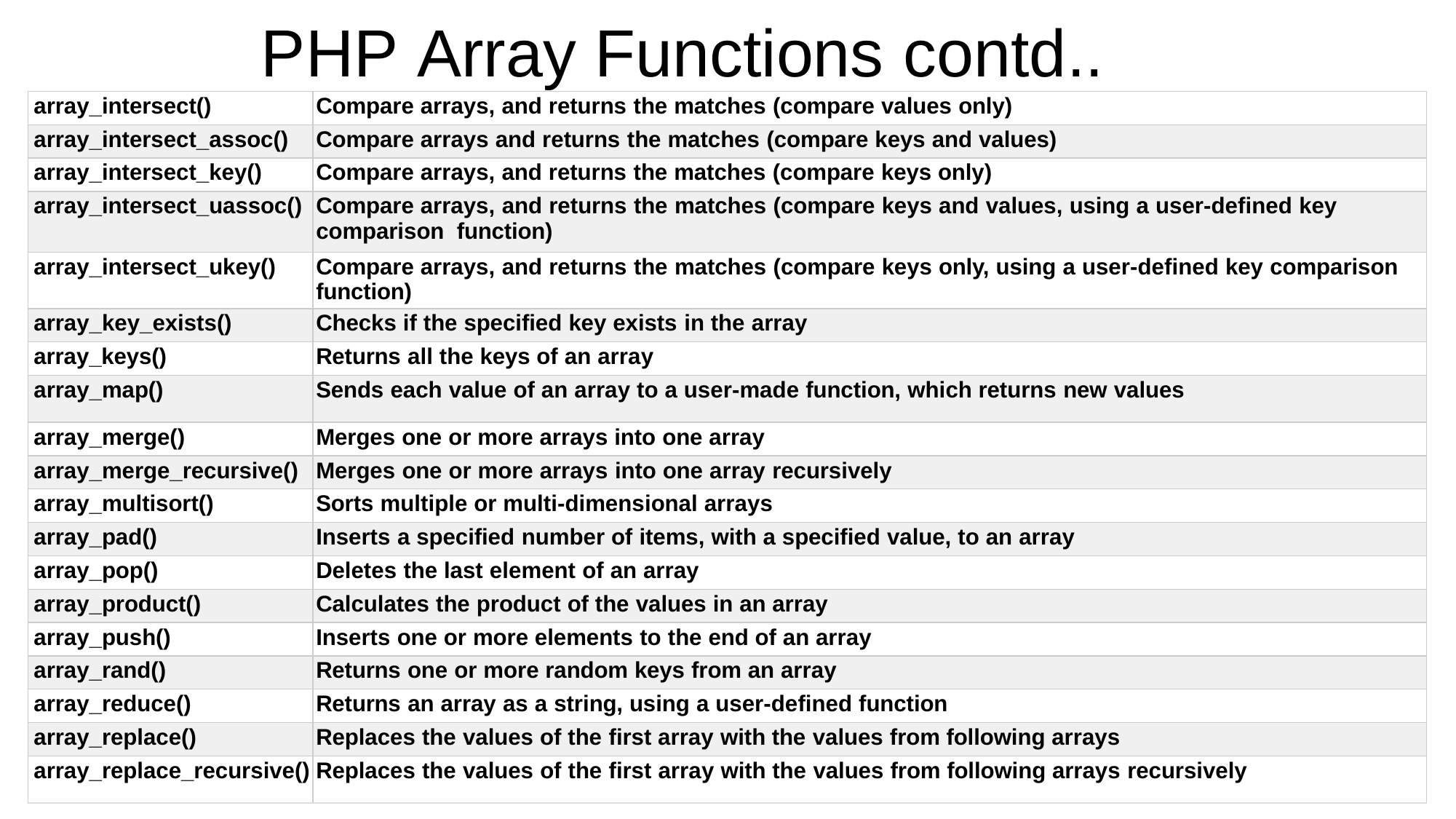

# PHP Array Functions contd..
| array\_intersect() | Compare arrays, and returns the matches (compare values only) |
| --- | --- |
| array\_intersect\_assoc() | Compare arrays and returns the matches (compare keys and values) |
| array\_intersect\_key() | Compare arrays, and returns the matches (compare keys only) |
| array\_intersect\_uassoc() | Compare arrays, and returns the matches (compare keys and values, using a user-defined key comparison function) |
| array\_intersect\_ukey() | Compare arrays, and returns the matches (compare keys only, using a user-defined key comparison function) |
| array\_key\_exists() | Checks if the specified key exists in the array |
| array\_keys() | Returns all the keys of an array |
| array\_map() | Sends each value of an array to a user-made function, which returns new values |
| array\_merge() | Merges one or more arrays into one array |
| array\_merge\_recursive() | Merges one or more arrays into one array recursively |
| array\_multisort() | Sorts multiple or multi-dimensional arrays |
| array\_pad() | Inserts a specified number of items, with a specified value, to an array |
| array\_pop() | Deletes the last element of an array |
| array\_product() | Calculates the product of the values in an array |
| array\_push() | Inserts one or more elements to the end of an array |
| array\_rand() | Returns one or more random keys from an array |
| array\_reduce() | Returns an array as a string, using a user-defined function |
| array\_replace() | Replaces the values of the first array with the values from following arrays |
| array\_replace\_recursive() | Replaces the values of the first array with the values from following arrays recursively |